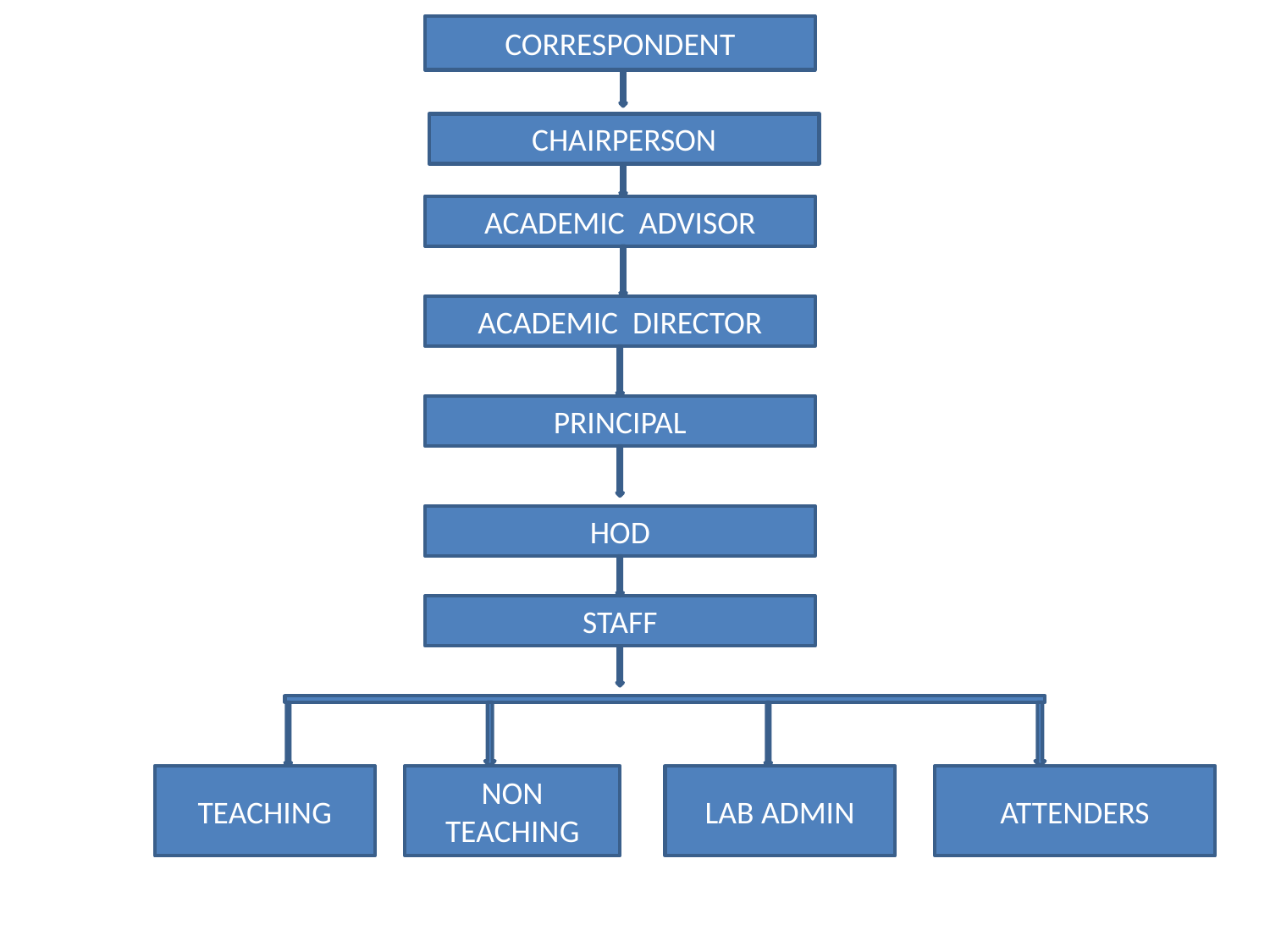

CORRESPONDENT

CHAIRPERSON

ACADEMIC  ADVISOR

ACADEMIC  DIRECTOR

PRINCIPAL

HOD

STAFF

TEACHING
NON TEACHING
LAB ADMIN
ATTENDERS